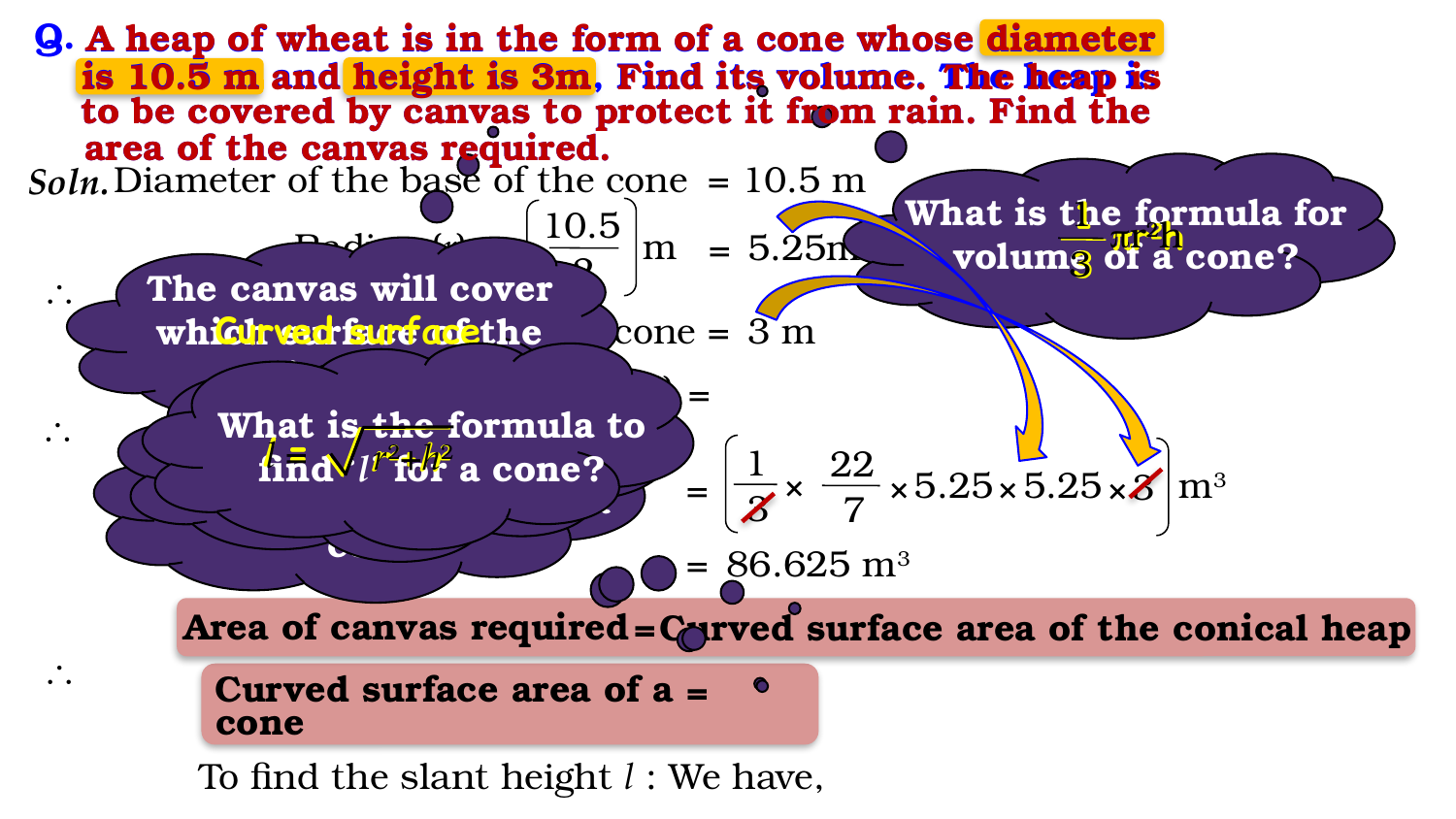

Q.
A heap of wheat is in the form of a cone whose diameter
A heap of wheat is in the form of a cone whose diameter

is 10.5 m and height is 3m, Find its volume. The heap is
is 10.5 m and height is 3m
Find its volume.
The heap is

to be covered by canvas to protect it from rain. Find the
to be covered by canvas to protect it from rain. Find the
area of the canvas required.
area of the canvas required.
Diameter of the base of the cone	 = 10.5 m
Soln.

What is the formula for volume of a cone?
1
πr2h
3
1
πr2h
3
10.5

m
Radius
(r)
=
 ∴
5.25m
=

2
The canvas will cover which surface of the conical heap?

Curved surface
Height of the cone =  3 m

 ∴
Volume of the cone (heap)
=
What is the formula to find ‘l’ for a cone?

But, we don’t have the value of l
l =
r2+h2
l =
r2+h2
What is the formula for curved surface area of a cone?
1
22

πrl
πrl
5.25
m3
×
5.25
×
3
×
×
=
3
7
86.625 m3
=
Area of canvas required
 ∴
=
Curved surface area of the conical heap

Curved surface area of a
=

cone
To find the slant height l : We have,